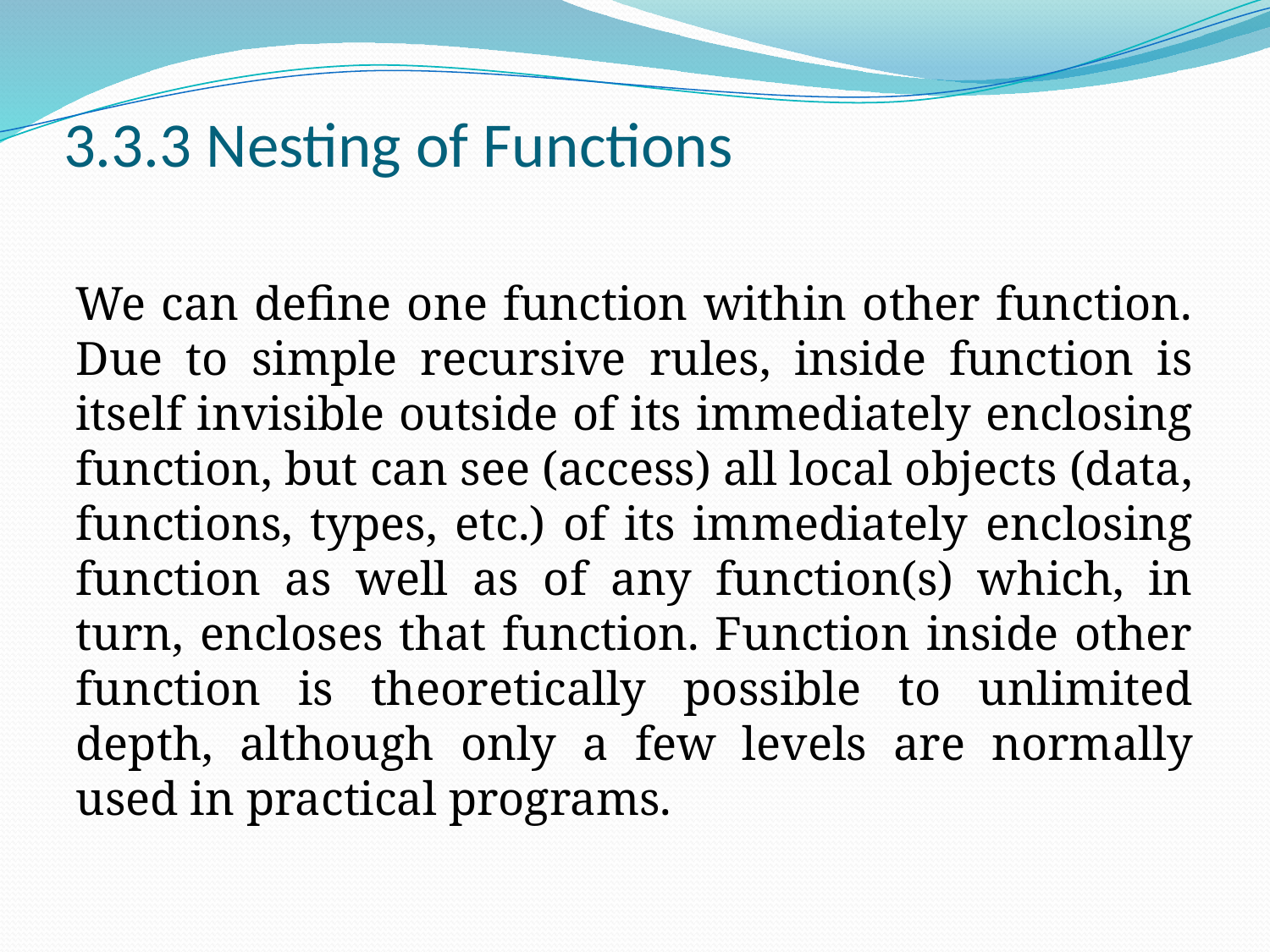

# 3.3.3 Nesting of Functions
We can define one function within other function. Due to simple recursive rules, inside function is itself invisible outside of its immediately enclosing function, but can see (access) all local objects (data, functions, types, etc.) of its immediately enclosing function as well as of any function(s) which, in turn, encloses that function. Function inside other function is theoretically possible to unlimited depth, although only a few levels are normally used in practical programs.